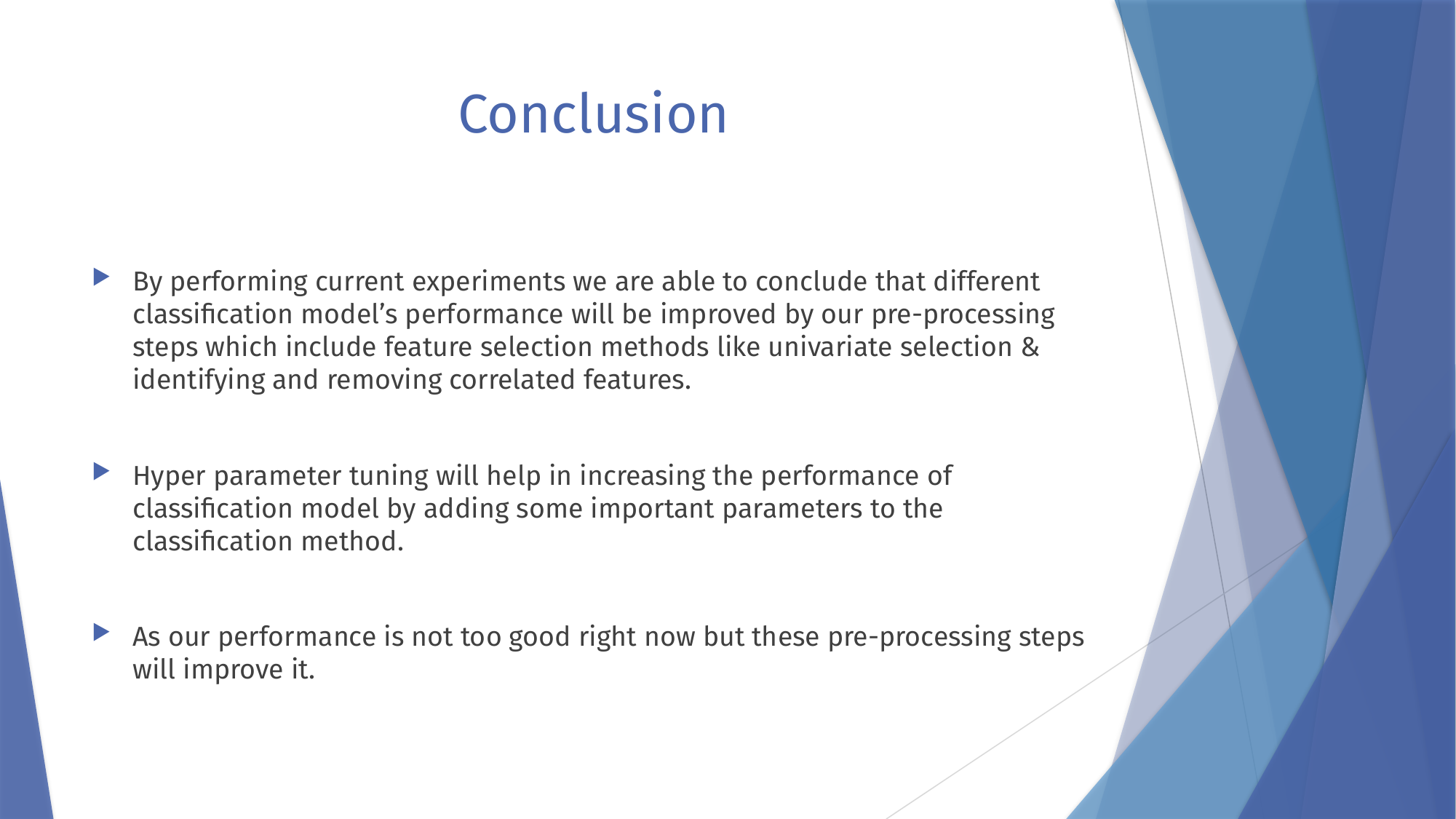

# Conclusion
By performing current experiments we are able to conclude that different classification model’s performance will be improved by our pre-processing steps which include feature selection methods like univariate selection & identifying and removing correlated features.

Hyper parameter tuning will help in increasing the performance of classification model by adding some important parameters to the classification method.

As our performance is not too good right now but these pre-processing steps will improve it.